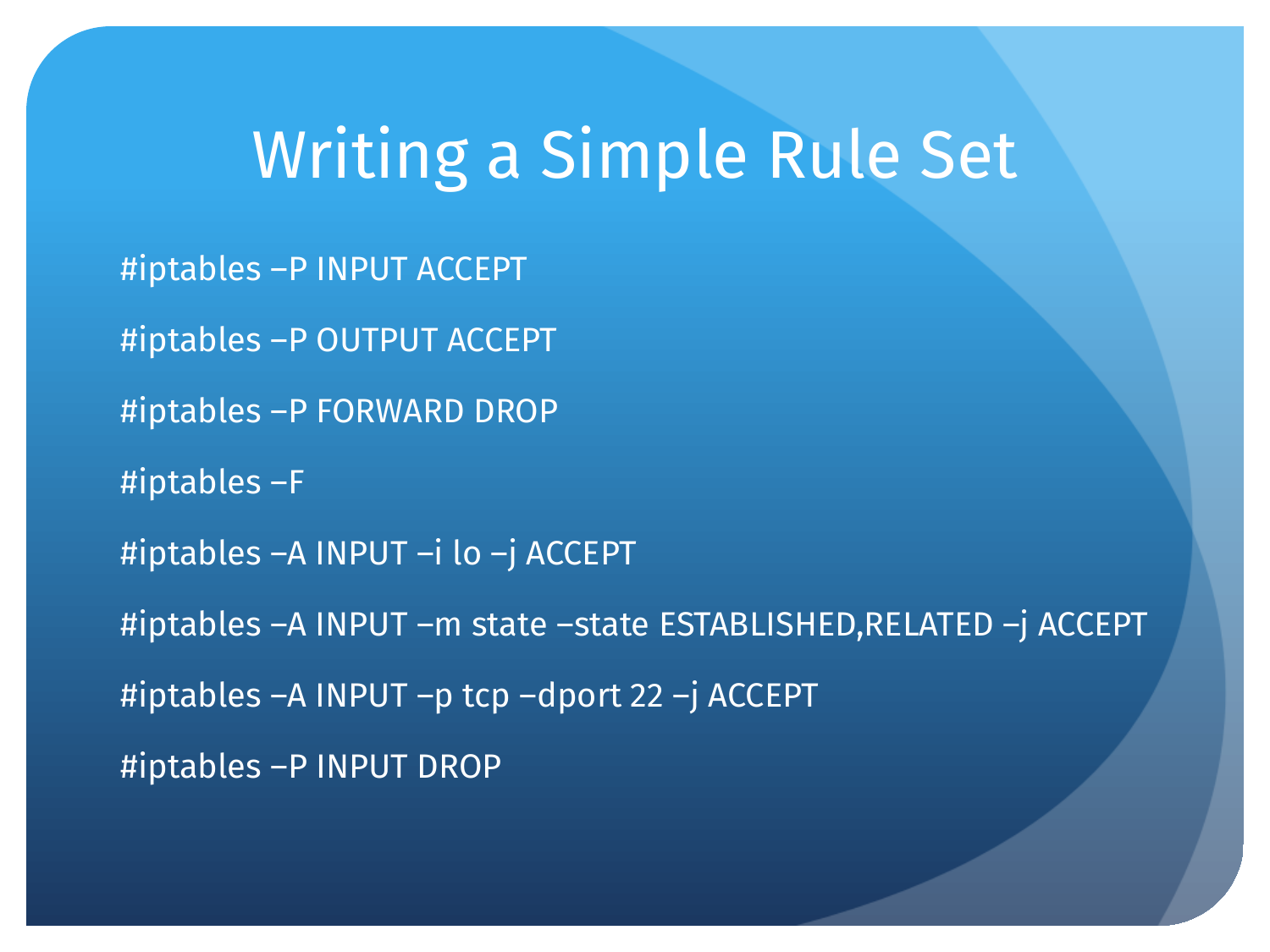

# Writing a Simple Rule Set
#iptables –P INPUT ACCEPT
#iptables –P OUTPUT ACCEPT
#iptables –P FORWARD DROP
#iptables –F
#iptables –A INPUT –i lo –j ACCEPT
#iptables –A INPUT –m state –state ESTABLISHED,RELATED –j ACCEPT
#iptables –A INPUT –p tcp –dport 22 –j ACCEPT
#iptables –P INPUT DROP